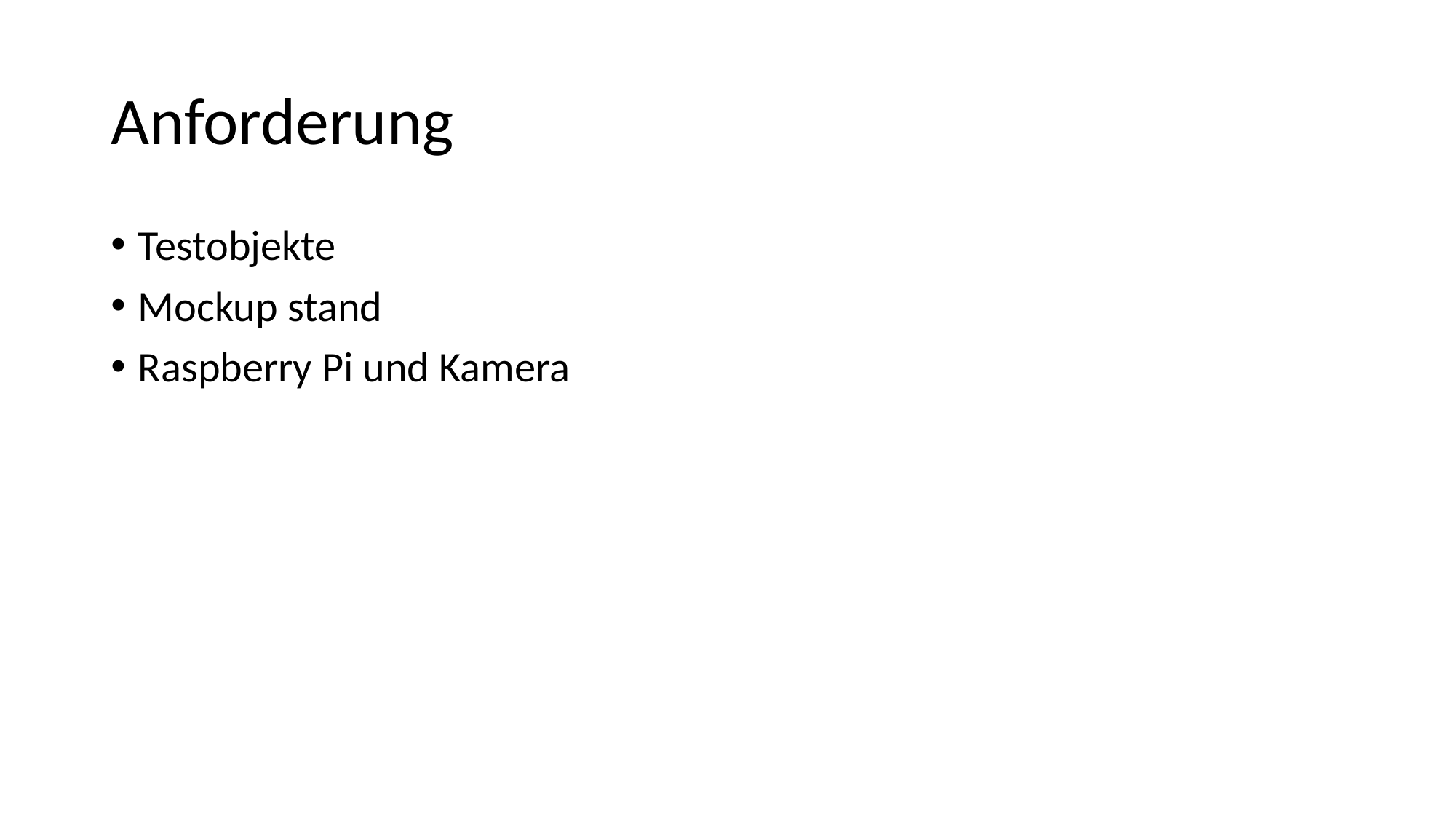

# Anforderung
Testobjekte
Mockup stand
Raspberry Pi und Kamera